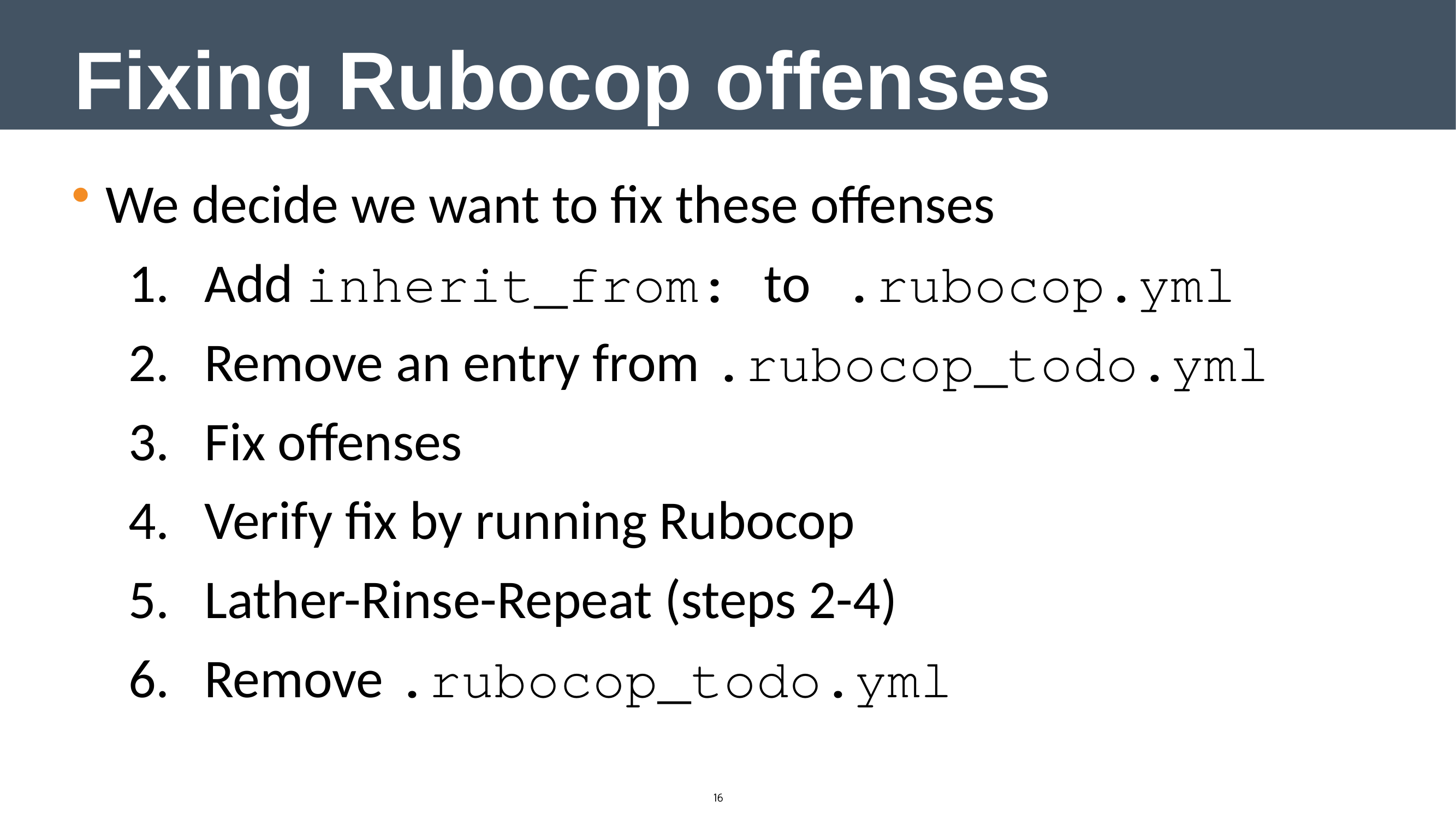

# Fixing Rubocop offenses
We decide we want to fix these offenses
Add inherit_from: to .rubocop.yml
Remove an entry from .rubocop_todo.yml
Fix offenses
Verify fix by running Rubocop
Lather-Rinse-Repeat (steps 2-4)
Remove .rubocop_todo.yml
16